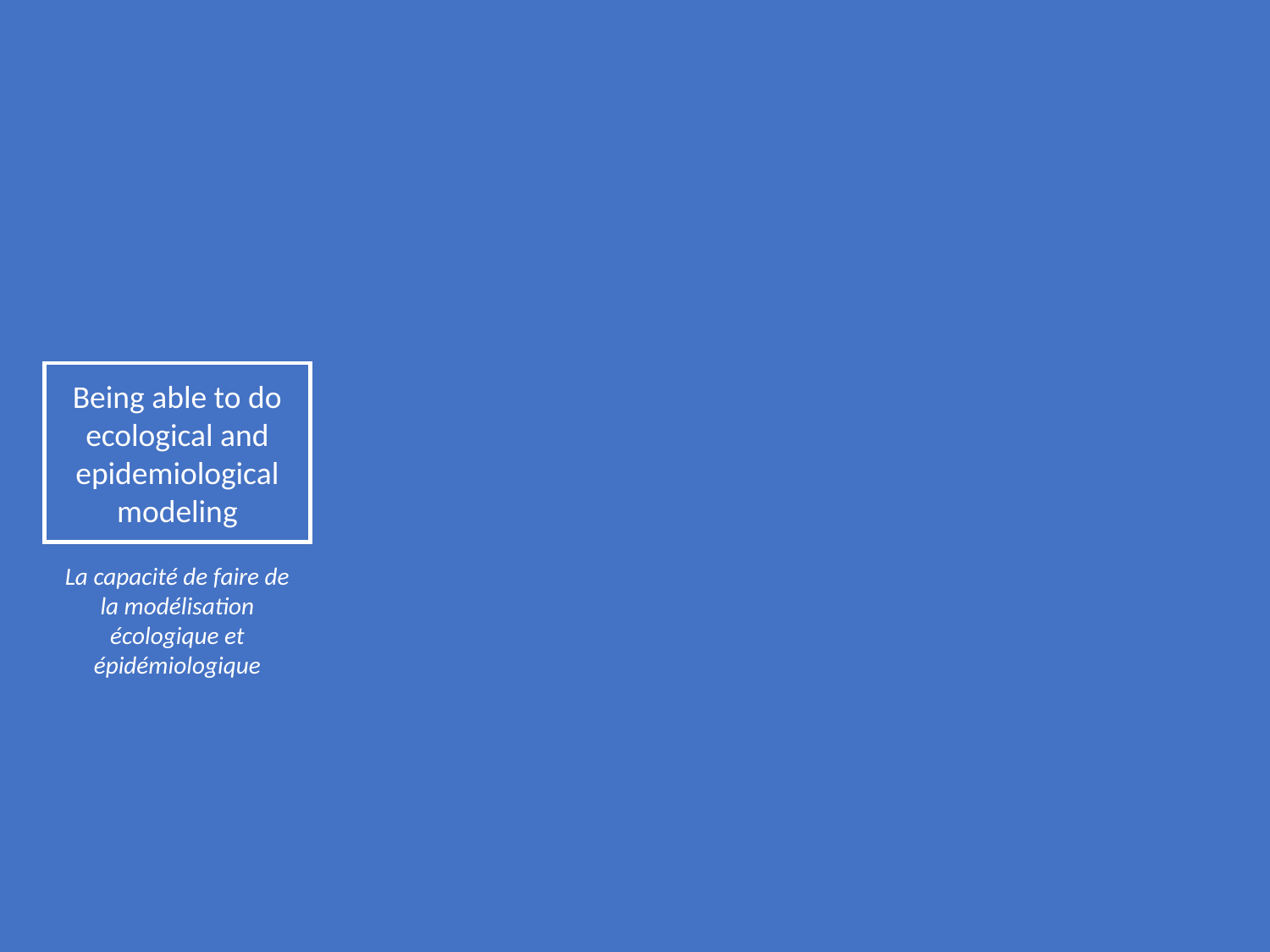

Being able to do ecological and epidemiological modeling
La capacité de faire de la modélisation écologique et épidémiologique